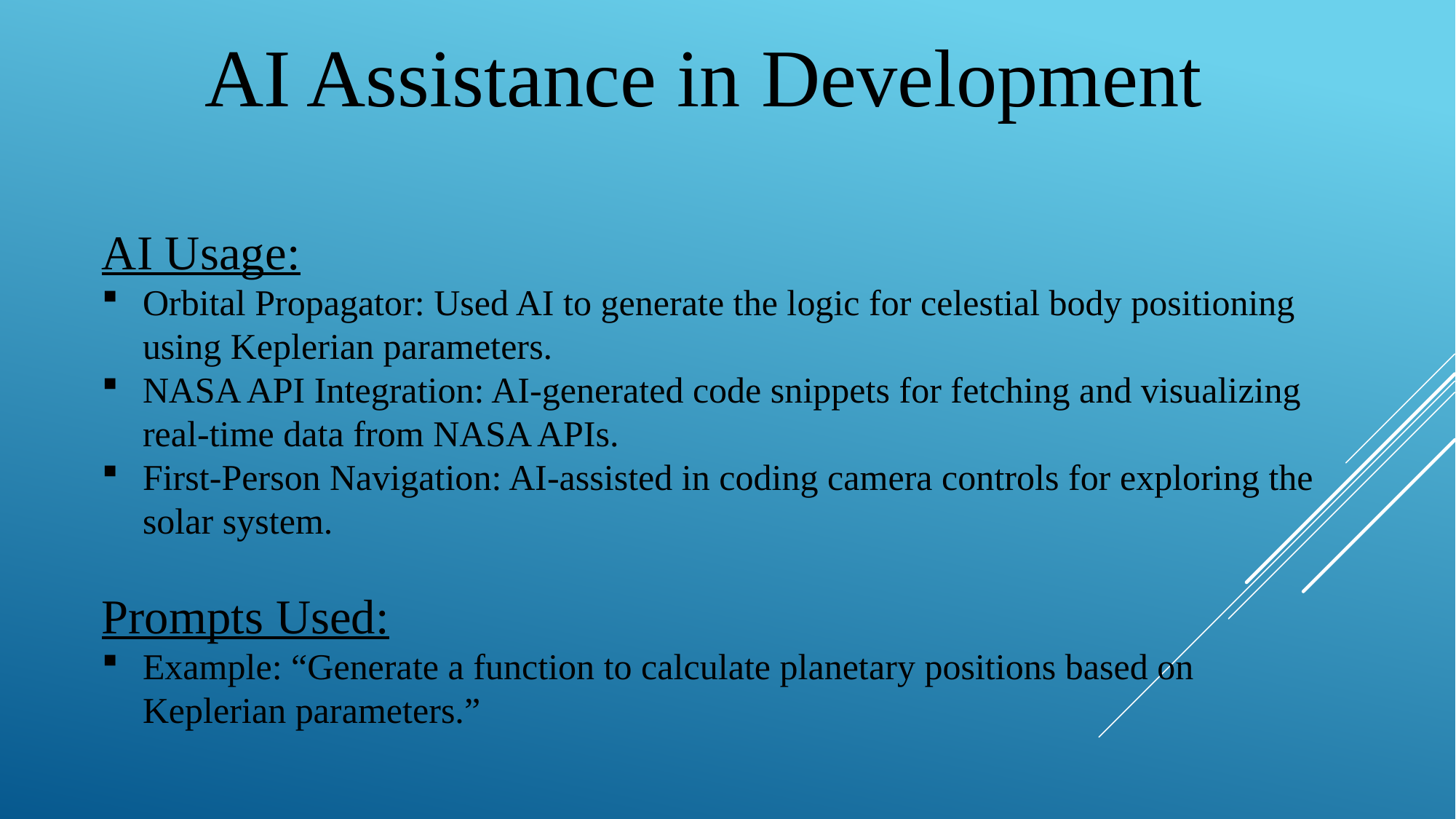

AI Assistance in Development

AI Usage:
Orbital Propagator: Used AI to generate the logic for celestial body positioning using Keplerian parameters.
NASA API Integration: AI-generated code snippets for fetching and visualizing real-time data from NASA APIs.
First-Person Navigation: AI-assisted in coding camera controls for exploring the solar system.

Prompts Used:
Example: “Generate a function to calculate planetary positions based on Keplerian parameters.”